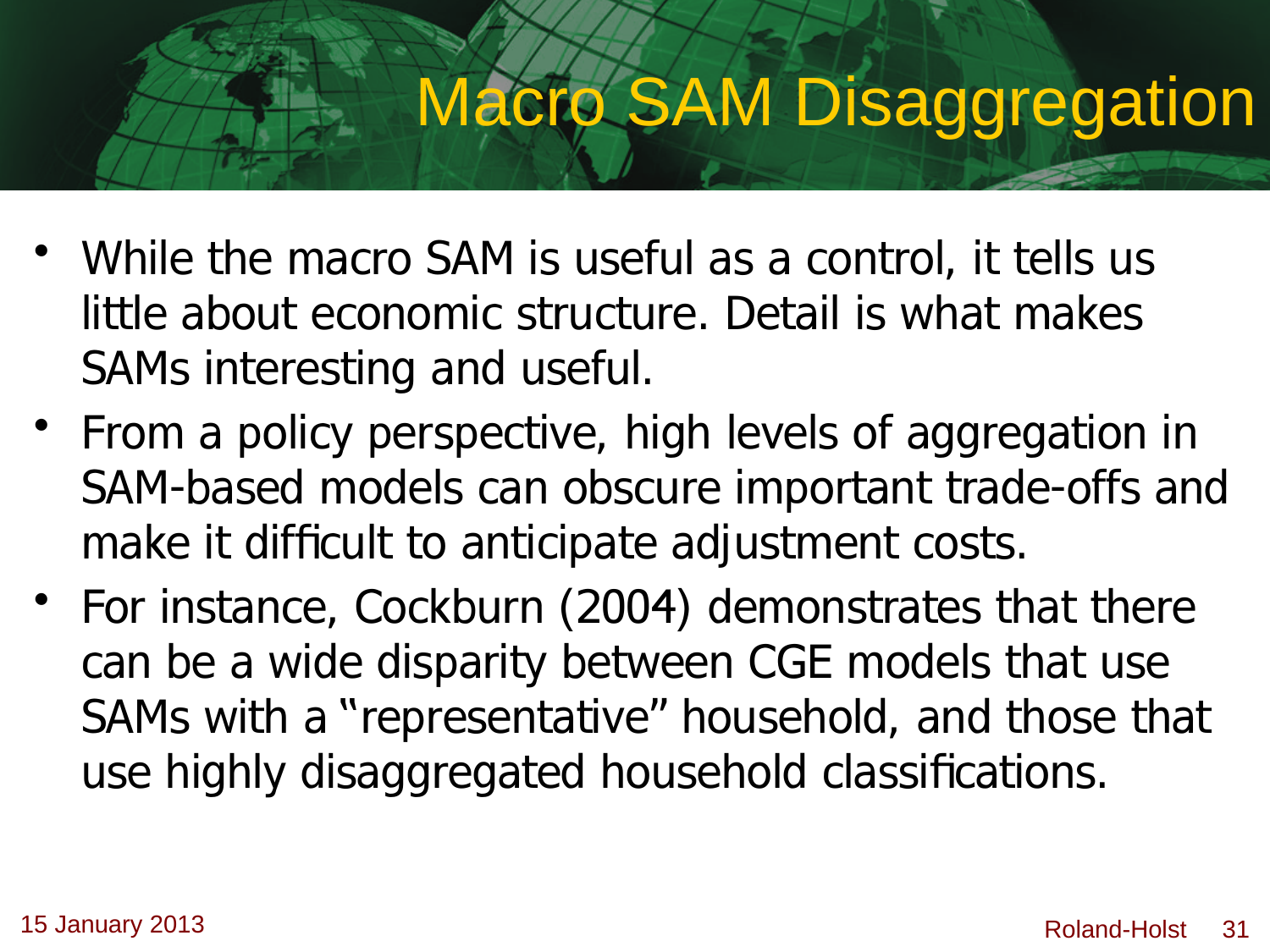

# Macro SAM Disaggregation
While the macro SAM is useful as a control, it tells us little about economic structure. Detail is what makes SAMs interesting and useful.
From a policy perspective, high levels of aggregation in SAM-based models can obscure important trade-offs and make it difficult to anticipate adjustment costs.
For instance, Cockburn (2004) demonstrates that there can be a wide disparity between CGE models that use SAMs with a “representative” household, and those that use highly disaggregated household classifications.